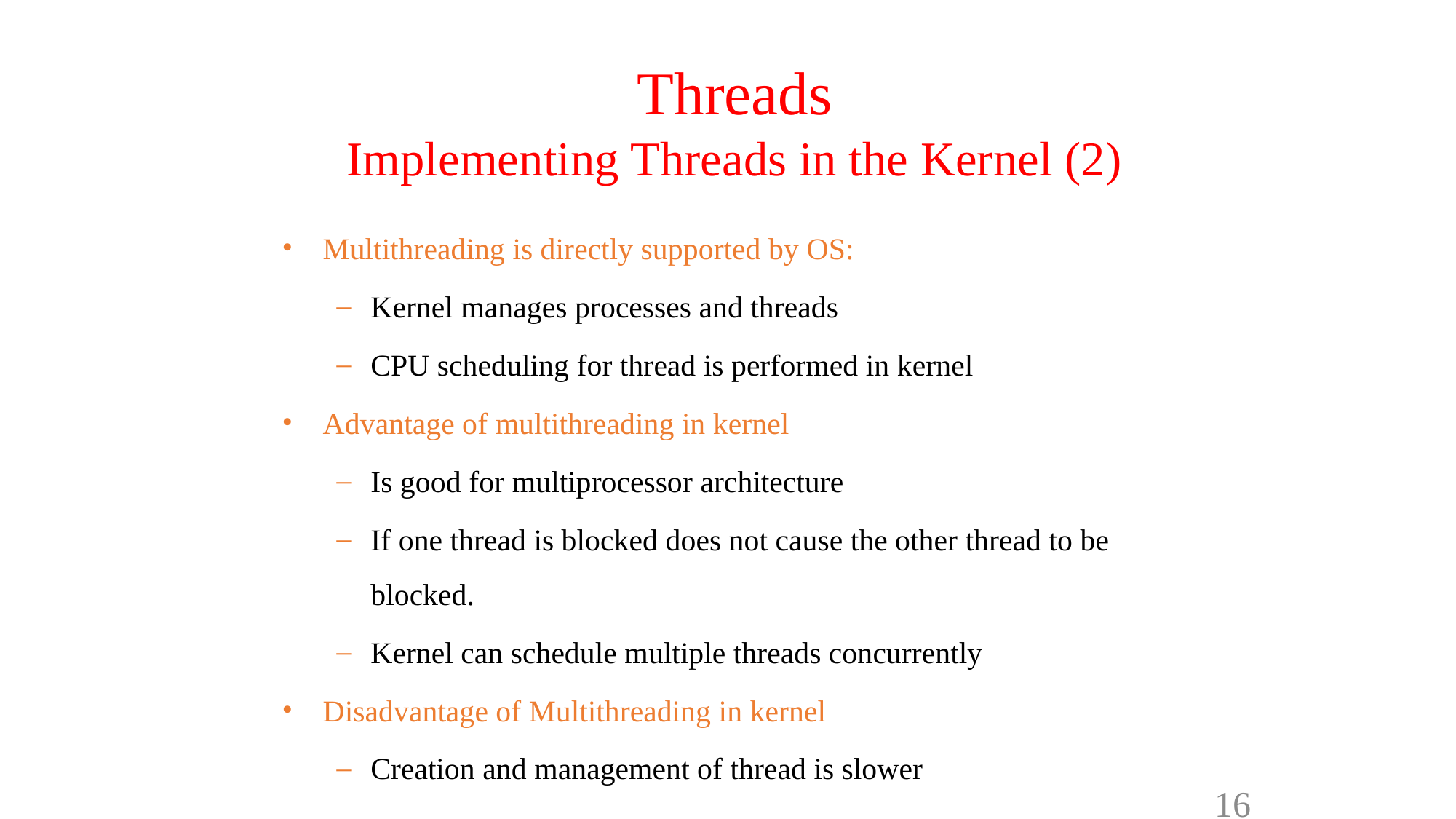

# Threads Implementing Threads in the Kernel (2)
Multithreading is directly supported by OS:
Kernel manages processes and threads
CPU scheduling for thread is performed in kernel
Advantage of multithreading in kernel
Is good for multiprocessor architecture
If one thread is blocked does not cause the other thread to be blocked.
Kernel can schedule multiple threads concurrently
Disadvantage of Multithreading in kernel
Creation and management of thread is slower

16